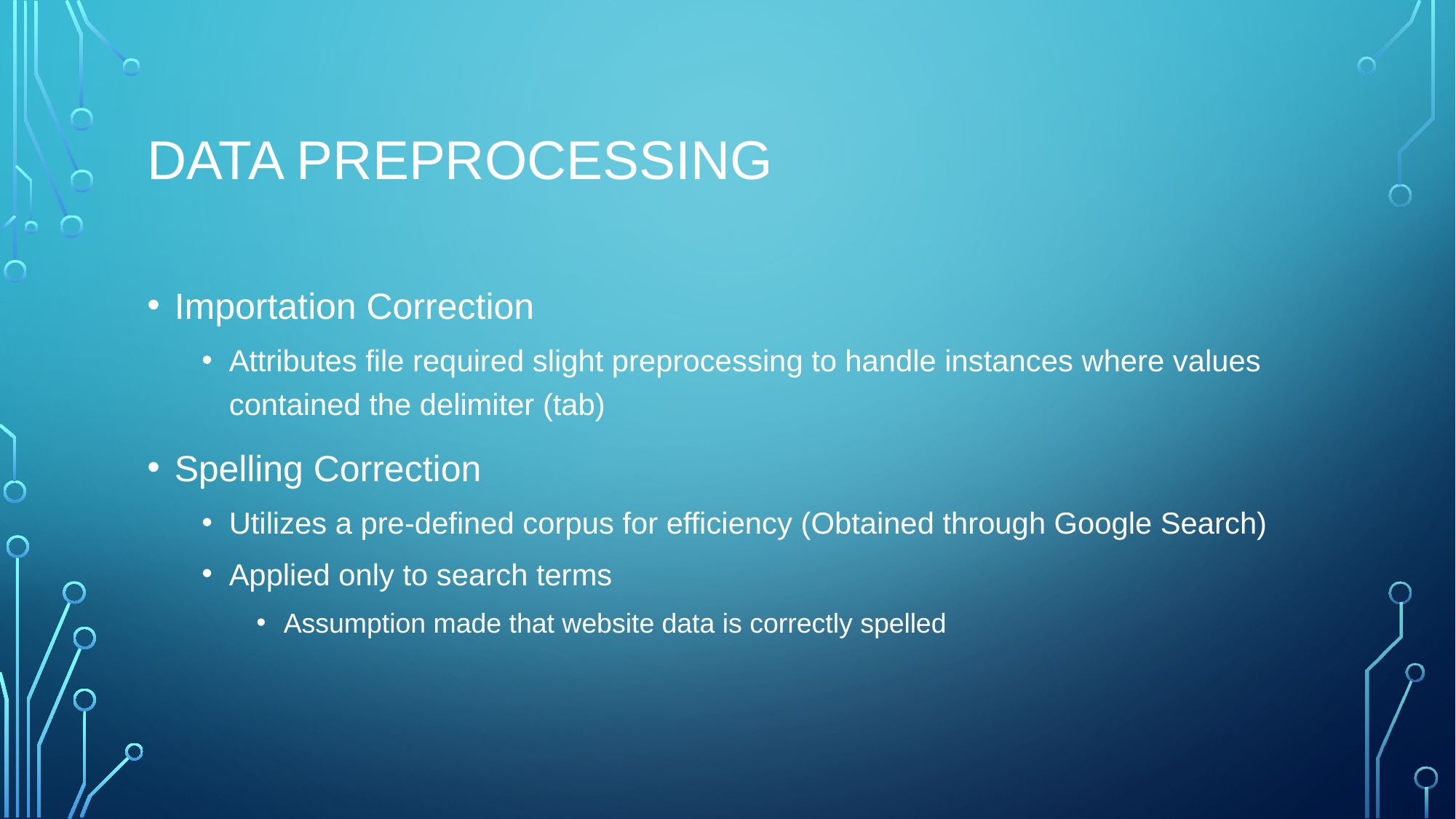

# DATA PREPROCESSING
Importation Correction
Attributes file required slight preprocessing to handle instances where values contained the delimiter (tab)
Spelling Correction
Utilizes a pre-defined corpus for efficiency (Obtained through Google Search)
Applied only to search terms
Assumption made that website data is correctly spelled